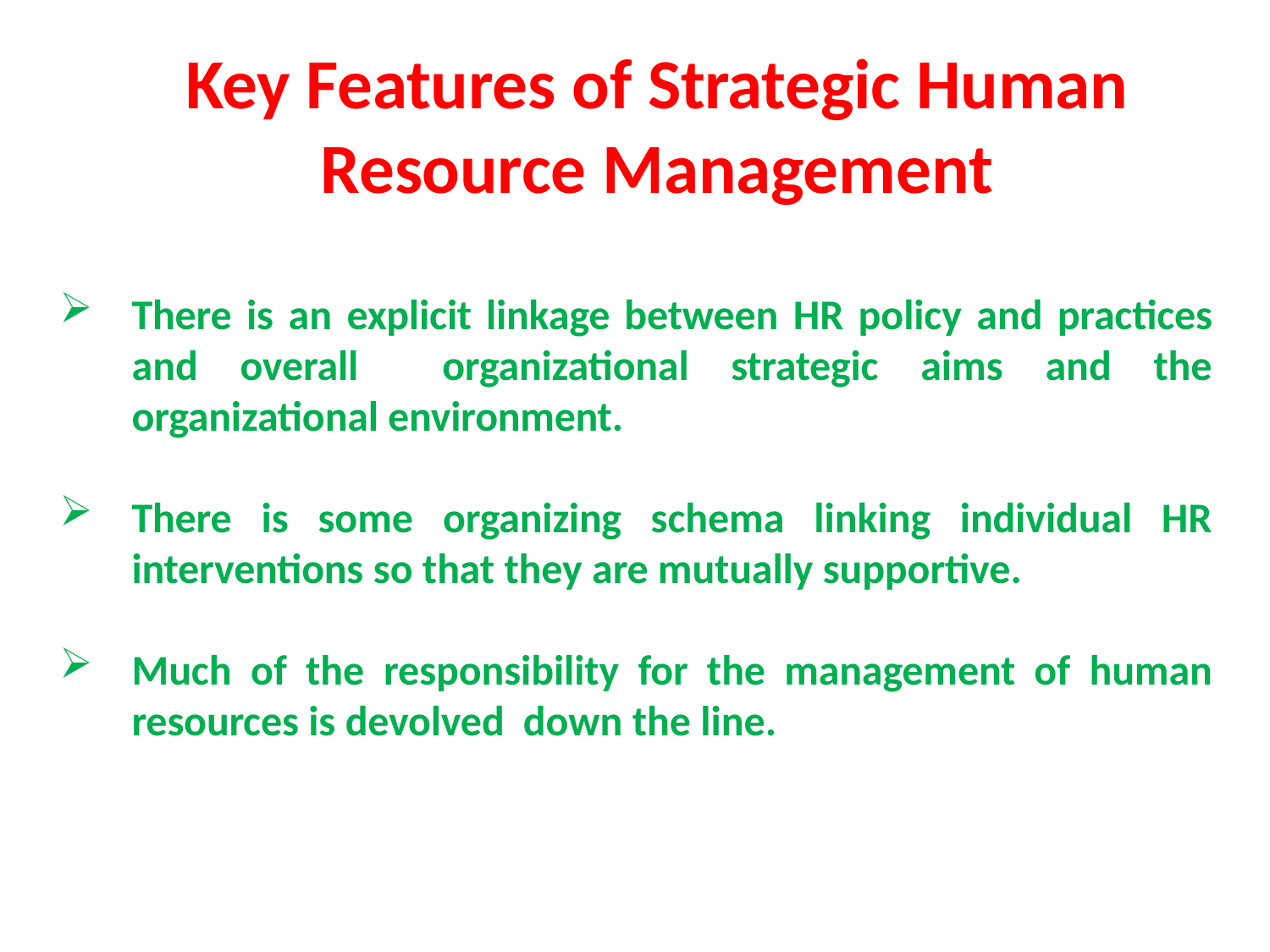

Key Features of Strategic Human Resource Management
There is an explicit linkage between HR policy and practices and overall  organizational strategic aims and the organizational environment.

There is some organizing schema linking individual HR interventions so that they are mutually supportive.

Much of the responsibility for the management of human resources is devolved  down the line.